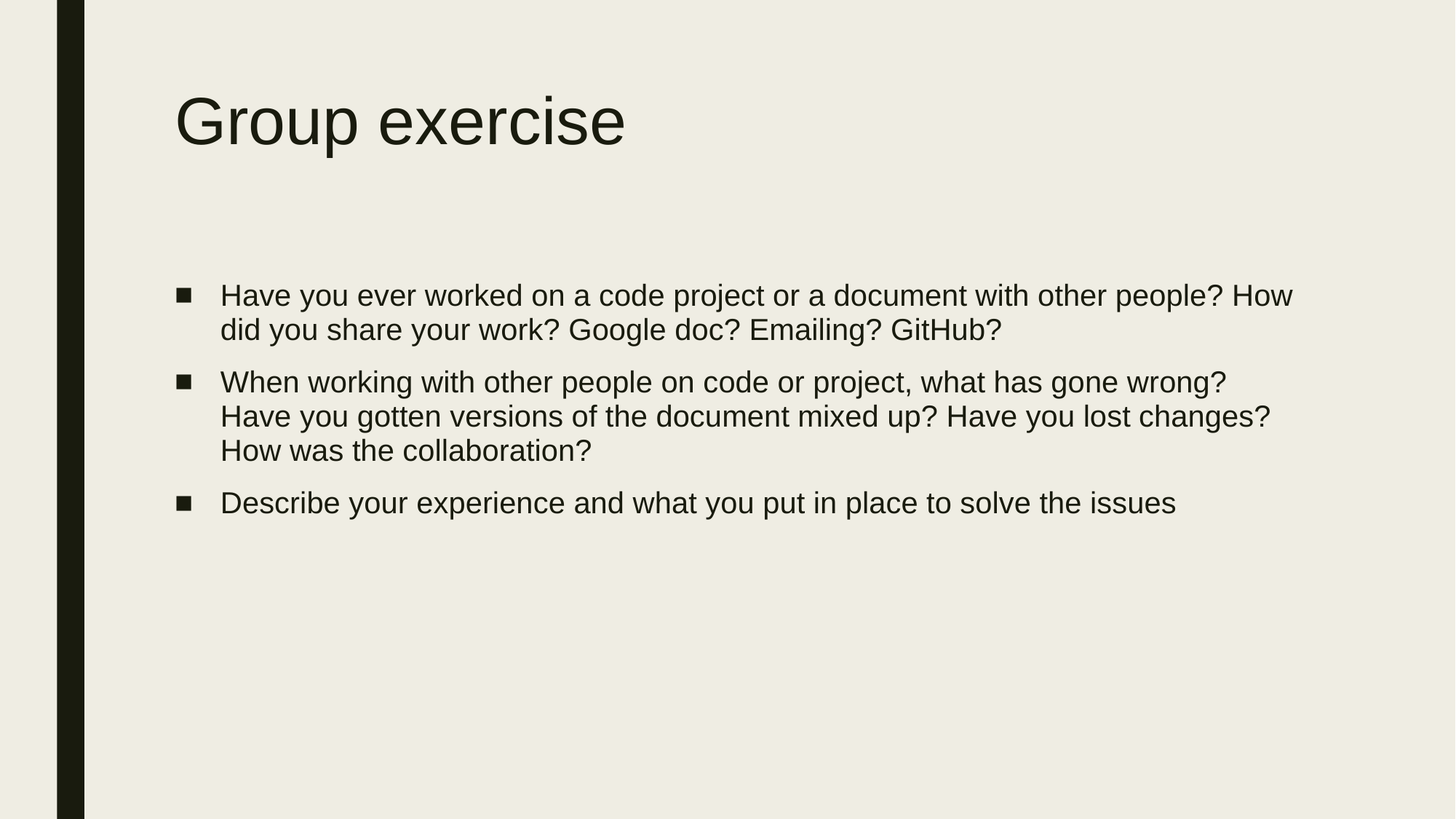

# Group exercise
Have you ever worked on a code project or a document with other people? How did you share your work? Google doc? Emailing? GitHub?
When working with other people on code or project, what has gone wrong? Have you gotten versions of the document mixed up? Have you lost changes? How was the collaboration?
Describe your experience and what you put in place to solve the issues